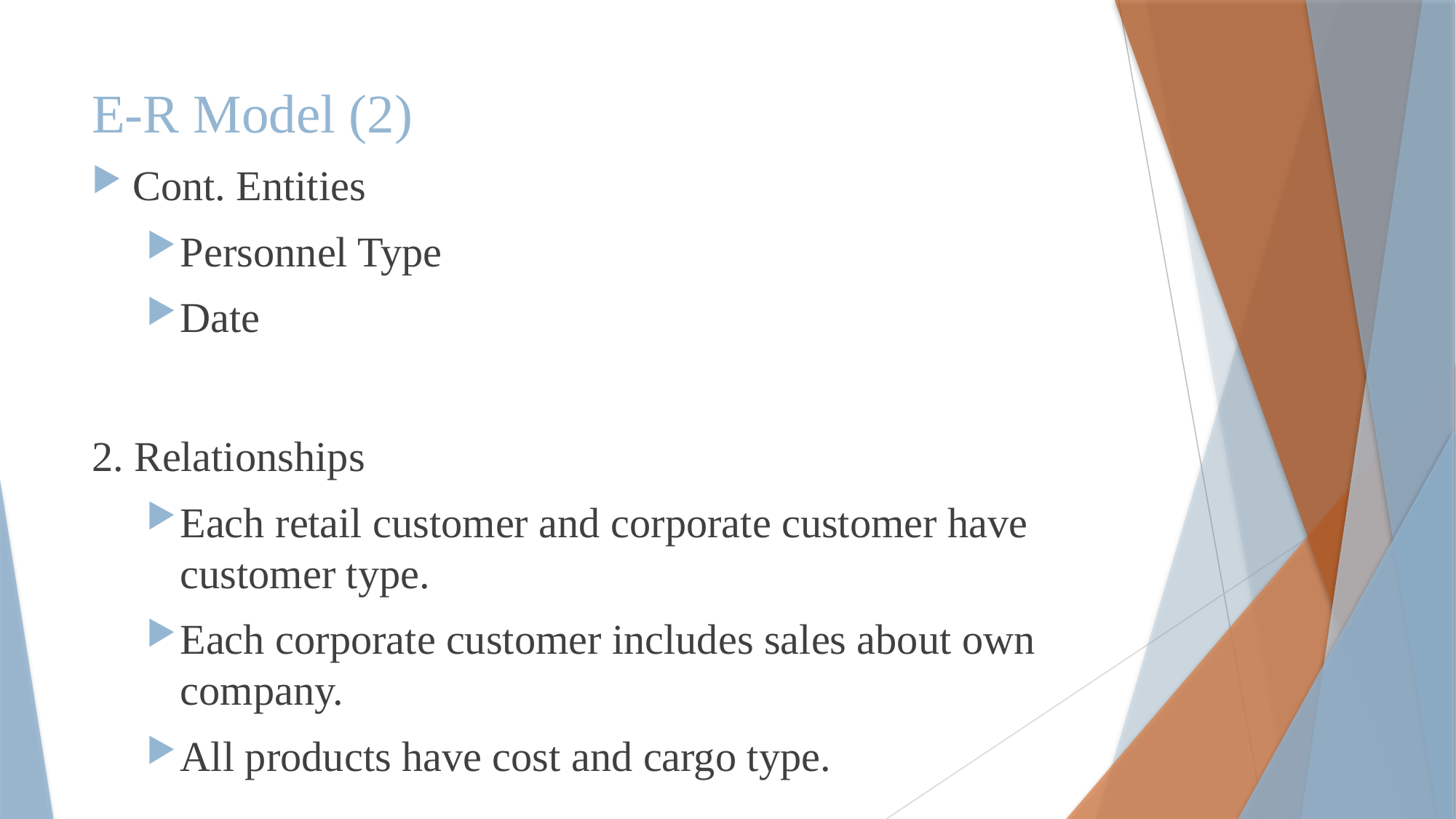

# E-R Model (2)
Cont. Entities
Personnel Type
Date

2. Relationships
Each retail customer and corporate customer have customer type.
Each corporate customer includes sales about own company.
All products have cost and cargo type.